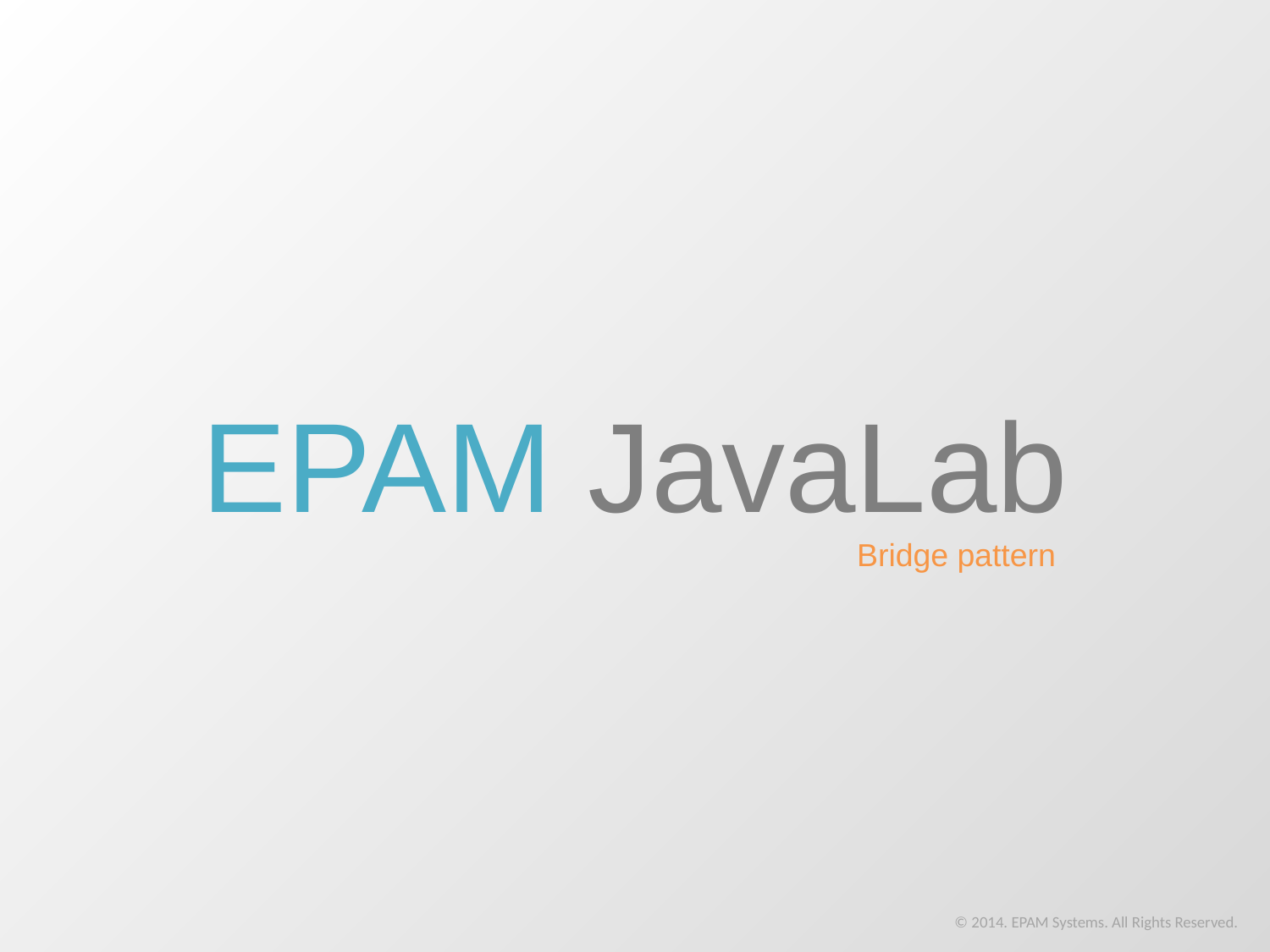

# EPAM JavaLab
Bridge pattern

© 2014. EPAM Systems. All Rights Reserved.